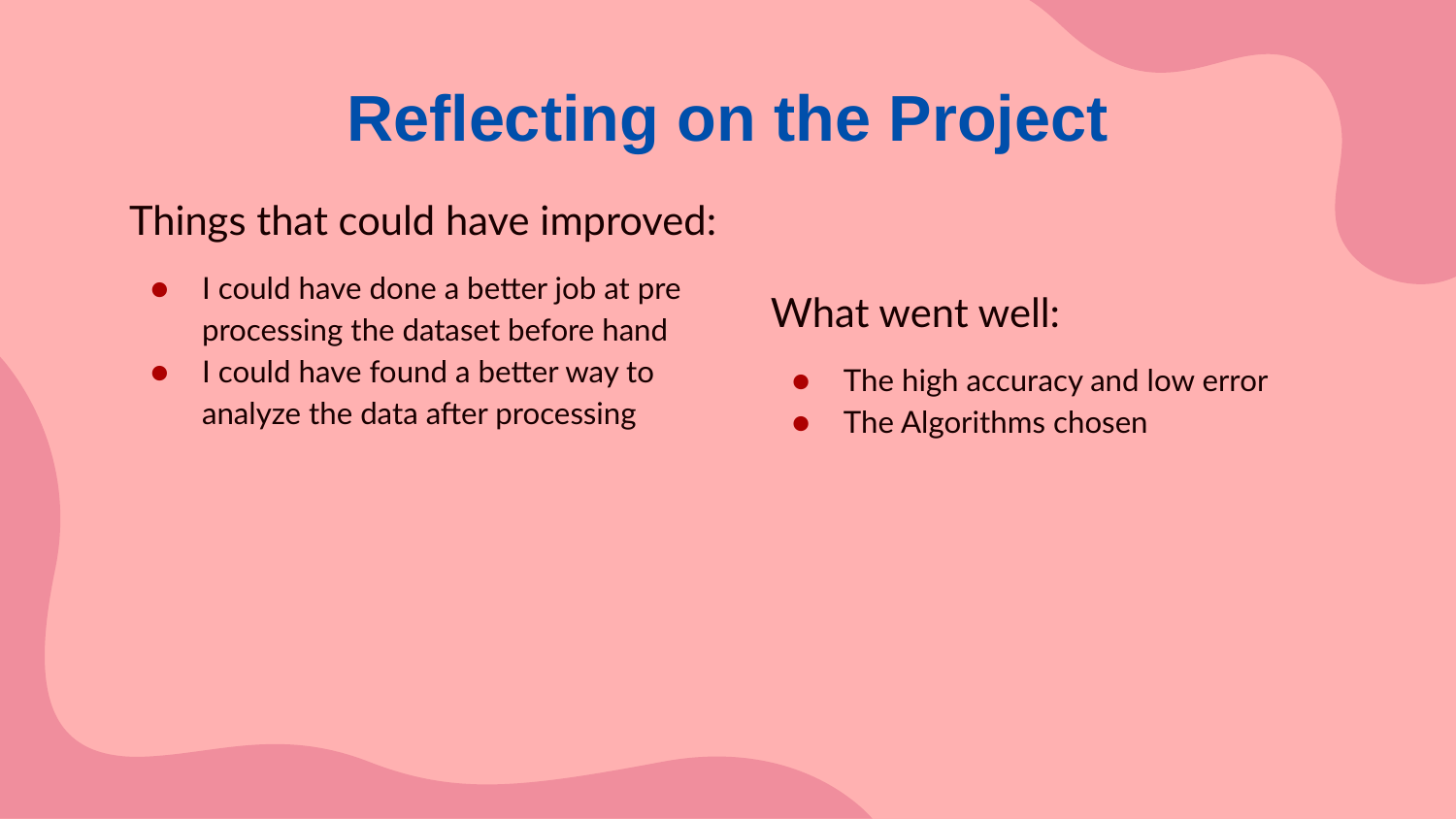

# Reflecting on the Project
Things that could have improved:
I could have done a better job at pre processing the dataset before hand
I could have found a better way to analyze the data after processing

What went well:
The high accuracy and low error
The Algorithms chosen